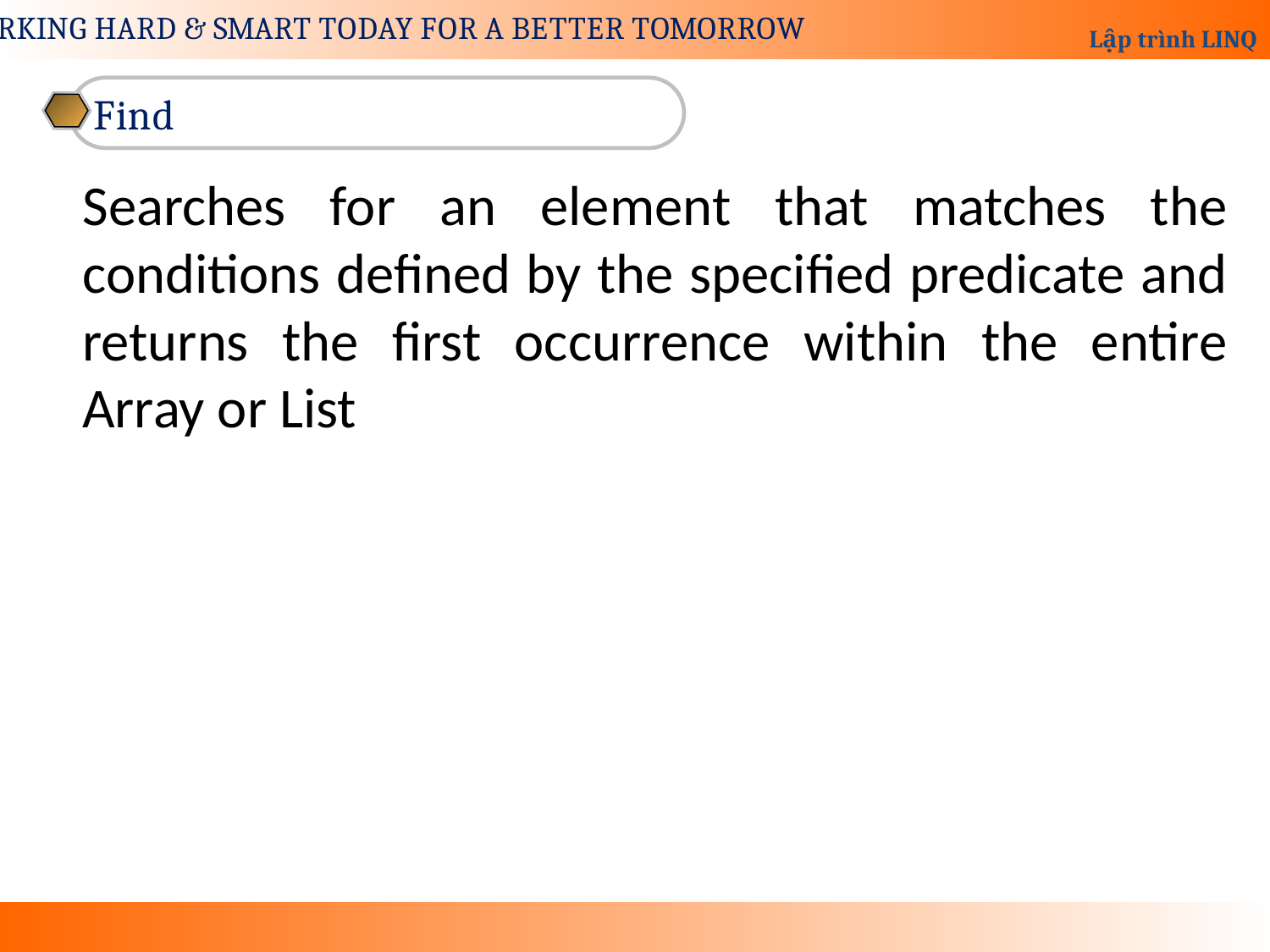

Find

Searches for an element that matches the conditions defined by the specified predicate and returns the first occurrence within the entire Array or List